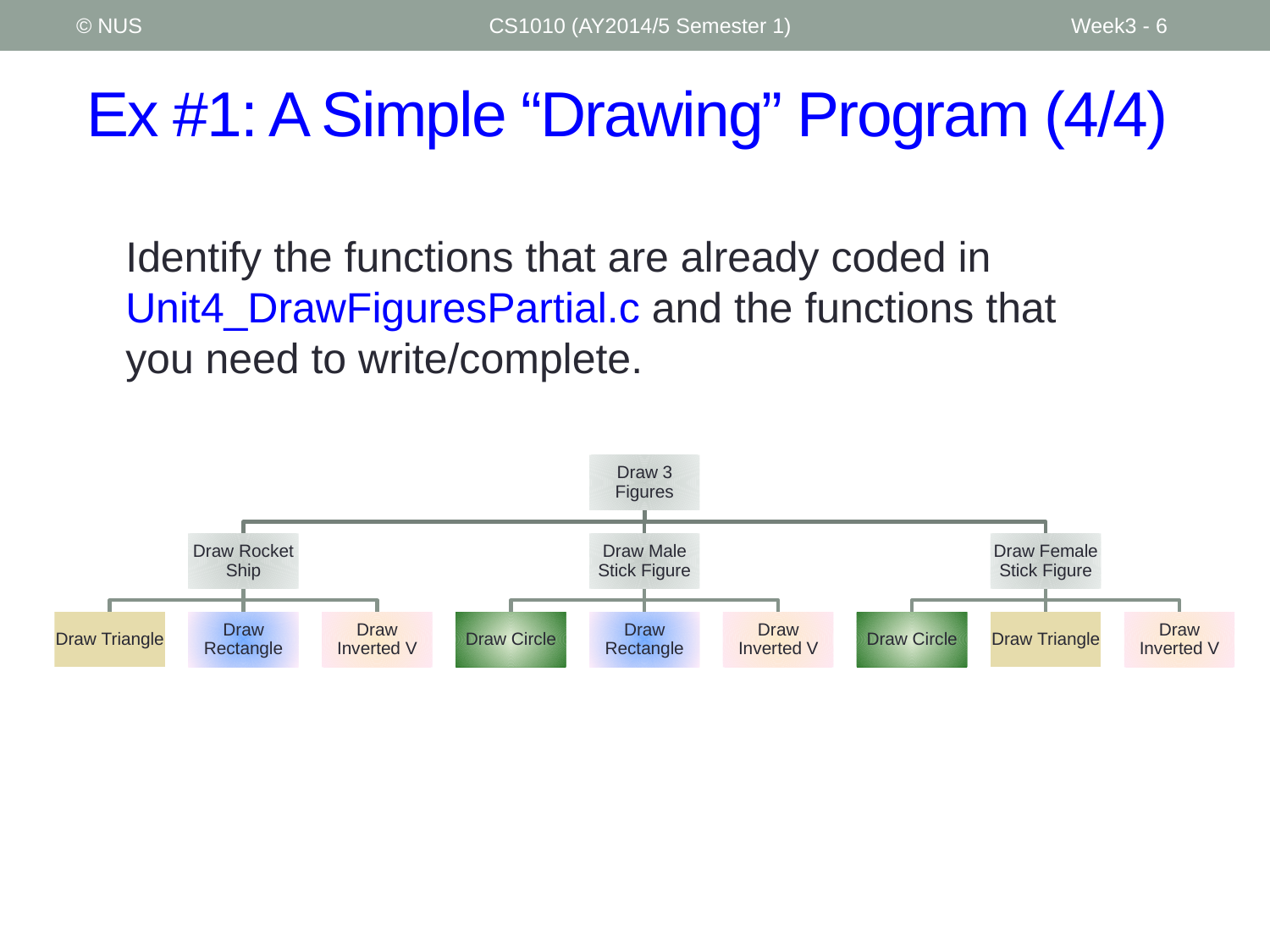

© NUS
CS1010 (AY2014/5 Semester 1)
Week3 - 6
# Ex #1: A Simple “Drawing” Program (4/4)
Identify the functions that are already coded in Unit4_DrawFiguresPartial.c and the functions that you need to write/complete.
Draw 3 Figures
Draw Rocket Ship
Draw Triangle
Draw Rectangle
Draw Inverted V
Draw Male Stick Figure
Draw Circle
Draw Rectangle
Draw Inverted V
Draw Female Stick Figure
Draw Circle
Draw Triangle
Draw Inverted V